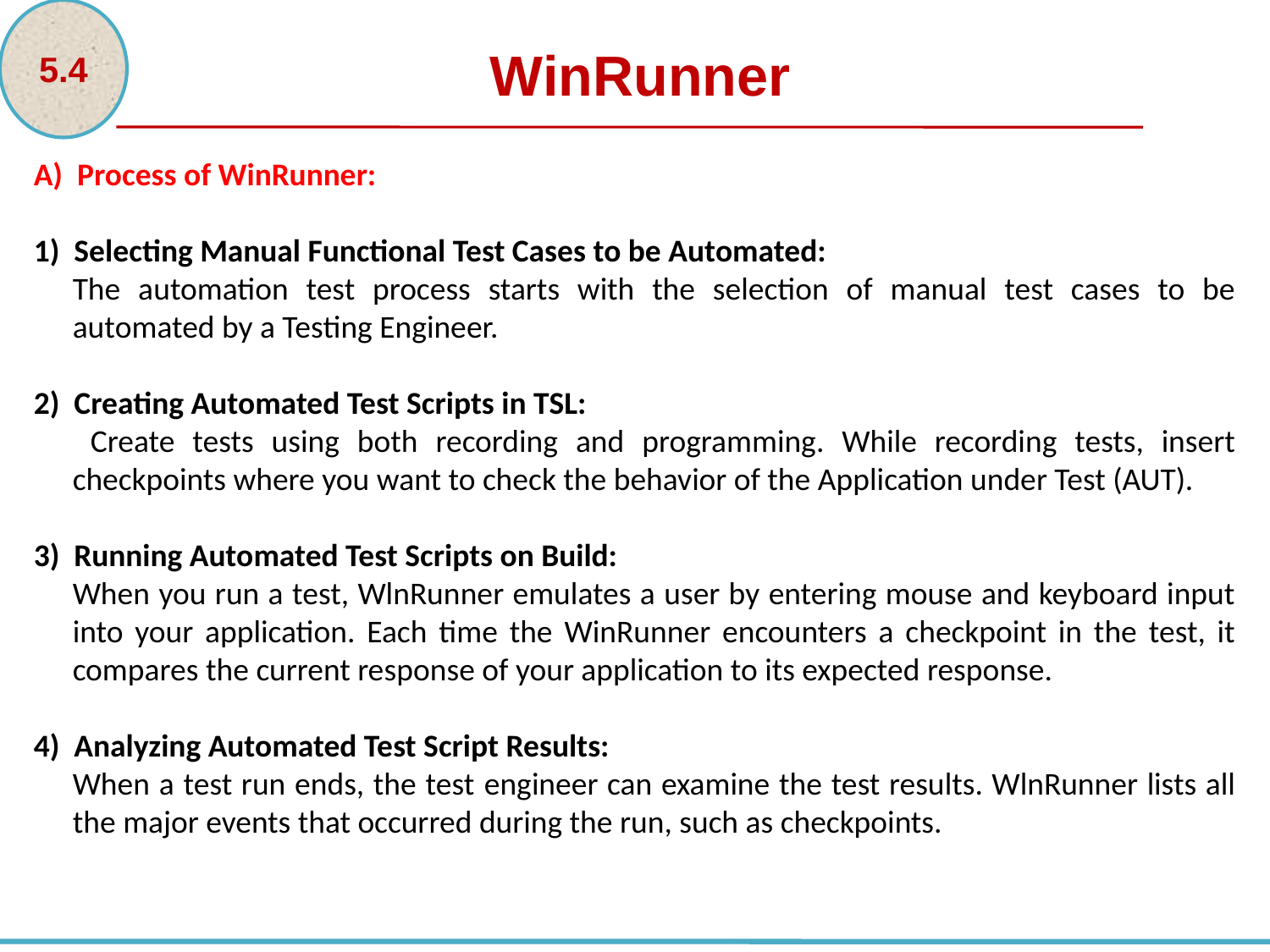

5.4
WinRunner
A)  Process of WinRunner:

1)  Selecting Manual Functional Test Cases to be Automated:
The automation test process starts with the selection of manual test cases to be automated by a Testing Engineer.

2)  Creating Automated Test Scripts in TSL:
 Create tests using both recording and programming. While recording tests, insert checkpoints where you want to check the behavior of the Application under Test (AUT).

3)  Running Automated Test Scripts on Build:
When you run a test, WlnRunner emulates a user by entering mouse and keyboard input into your application. Each time the WinRunner encounters a checkpoint in the test, it compares the current response of your application to its expected response.

4)  Analyzing Automated Test Script Results:
When a test run ends, the test engineer can examine the test results. WlnRunner lists all the major events that occurred during the run, such as checkpoints.